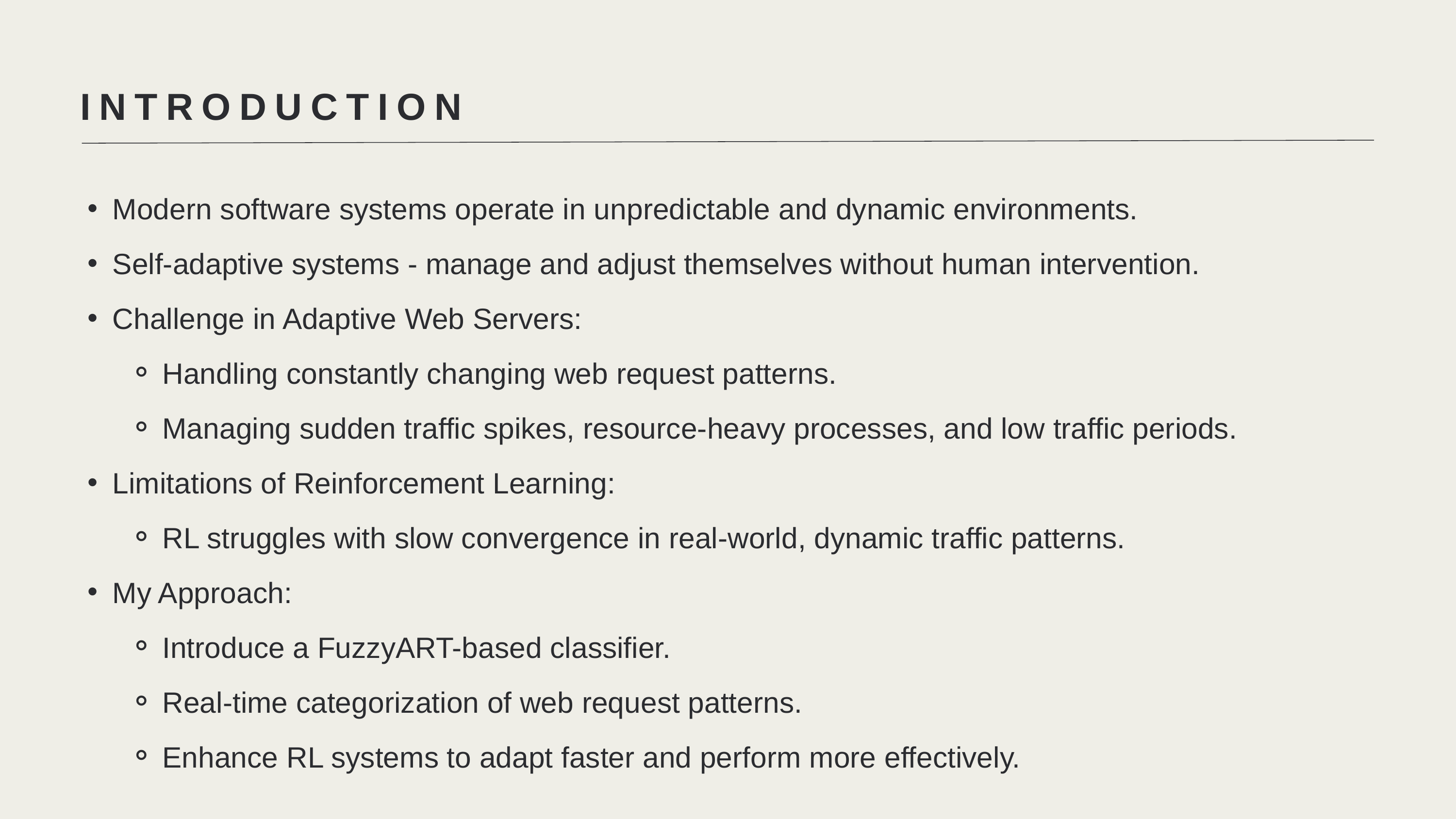

INTRODUCTION

Modern software systems operate in unpredictable and dynamic environments.
Self-adaptive systems - manage and adjust themselves without human intervention.
Challenge in Adaptive Web Servers:
Handling constantly changing web request patterns.
Managing sudden traffic spikes, resource-heavy processes, and low traffic periods.
Limitations of Reinforcement Learning:
RL struggles with slow convergence in real-world, dynamic traffic patterns.
My Approach:
Introduce a FuzzyART-based classifier.
Real-time categorization of web request patterns.
Enhance RL systems to adapt faster and perform more effectively.